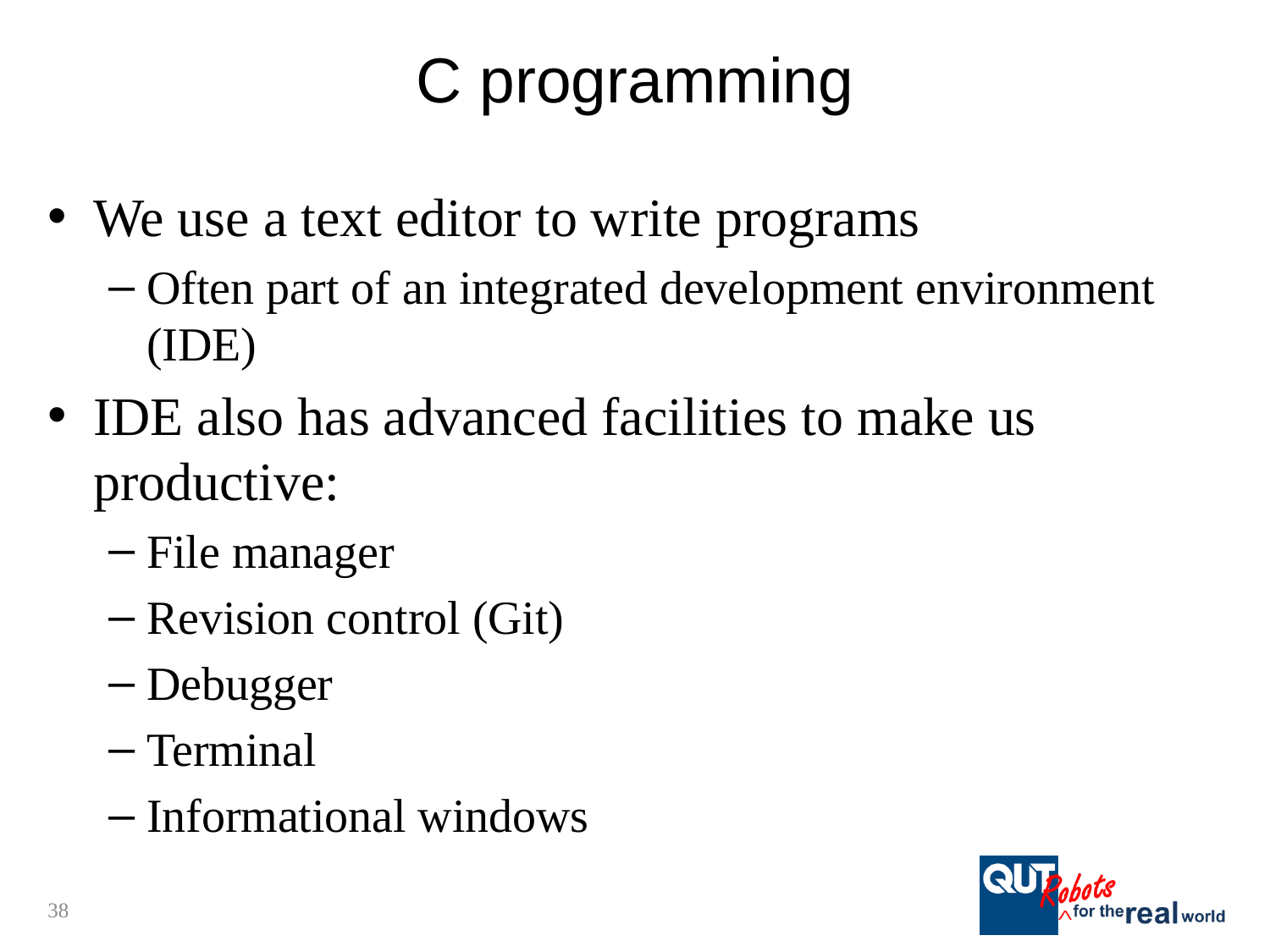

# C programming
We use a text editor to write programs
Often part of an integrated development environment (IDE)
IDE also has advanced facilities to make us productive:
File manager
Revision control (Git)
Debugger
Terminal
Informational windows
38